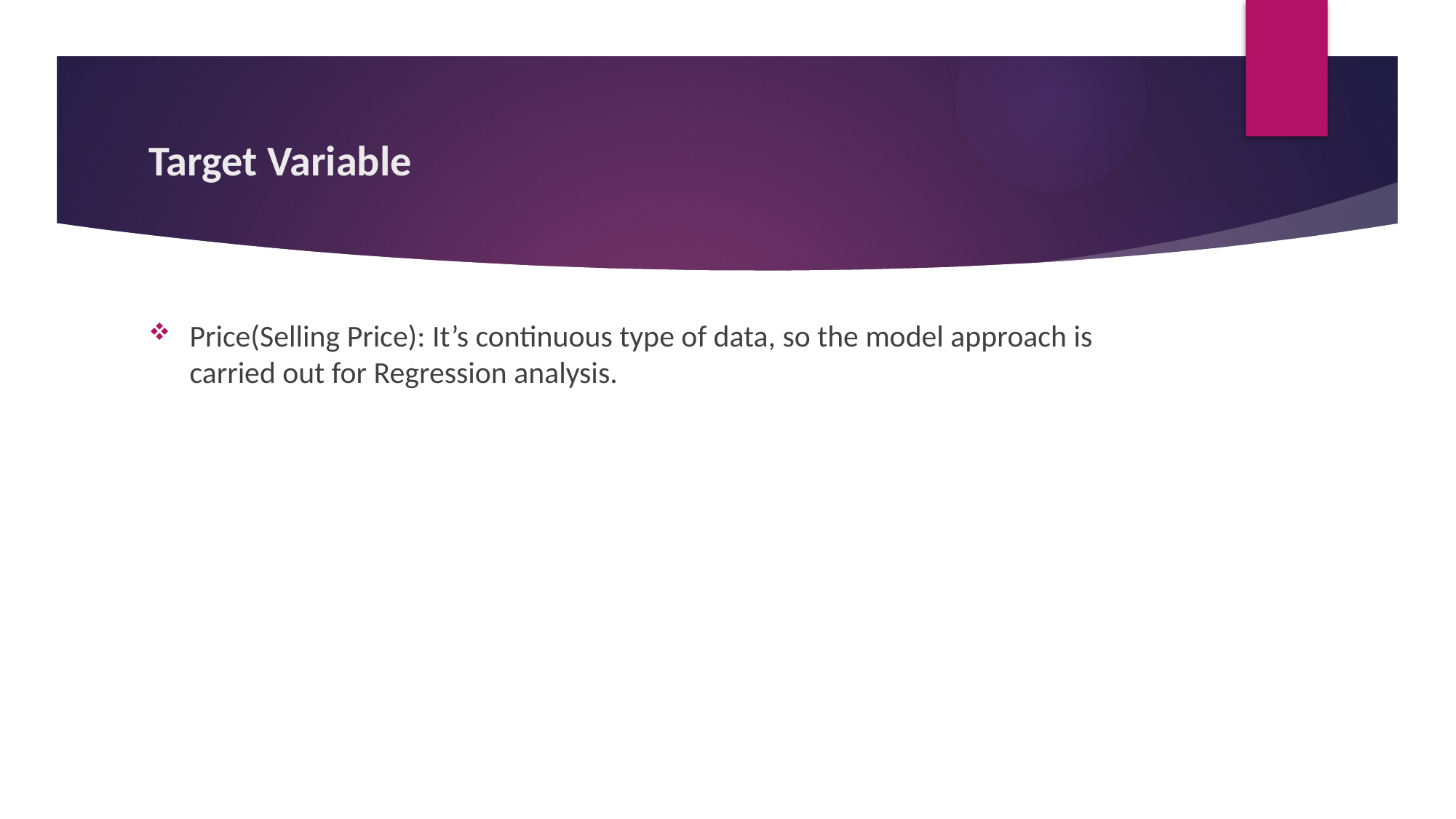

# Target Variable
Price(Selling Price): It’s continuous type of data, so the model approach is  carried out for Regression analysis.